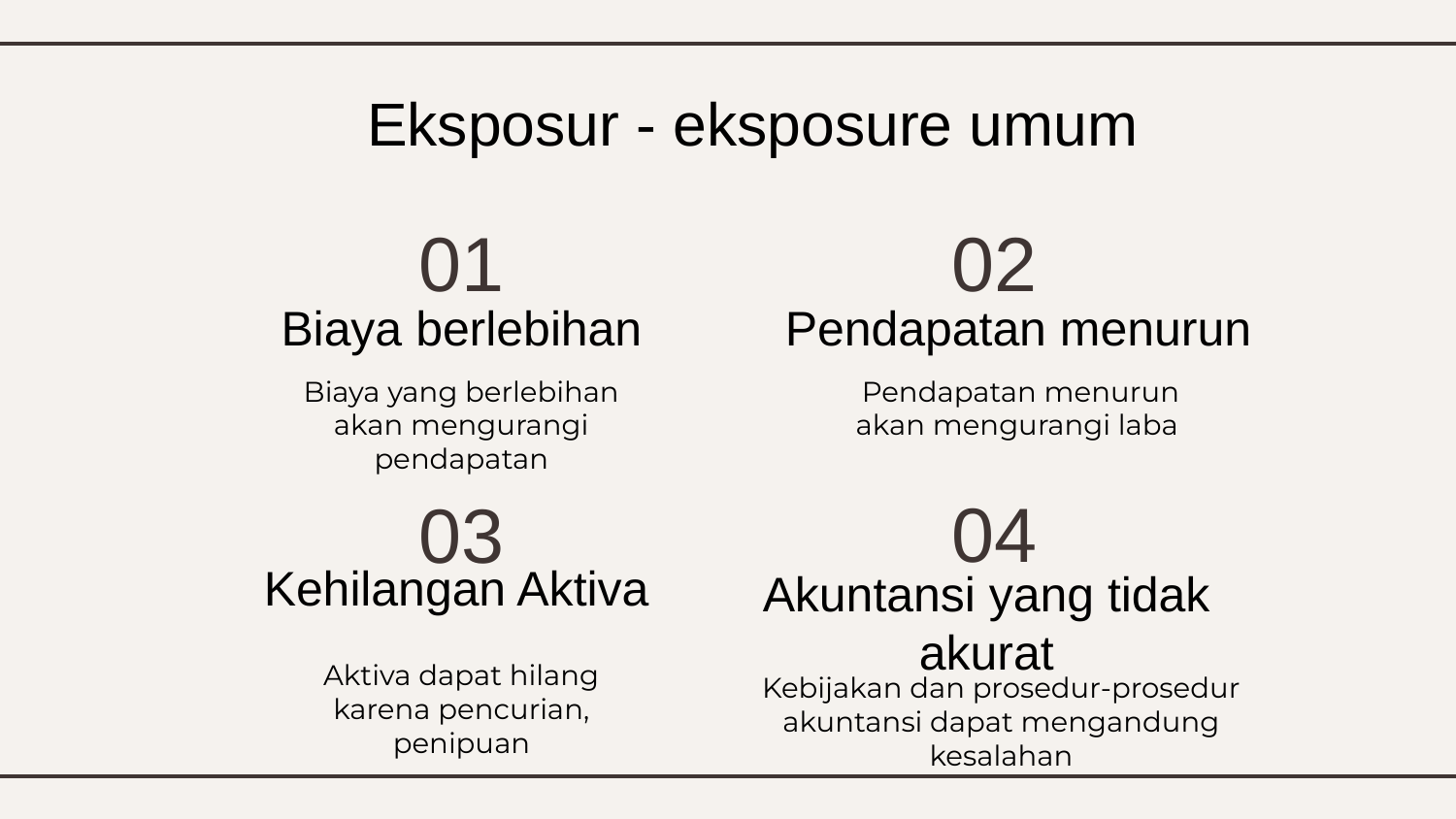

# Eksposur - eksposure umum
01
02
Biaya berlebihan
Pendapatan menurun
Biaya yang berlebihan akan mengurangi pendapatan
 Pendapatan menurun akan mengurangi laba
04
03
Kehilangan Aktiva
Akuntansi yang tidak akurat
Aktiva dapat hilang karena pencurian, penipuan
Kebijakan dan prosedur-prosedur akuntansi dapat mengandung kesalahan